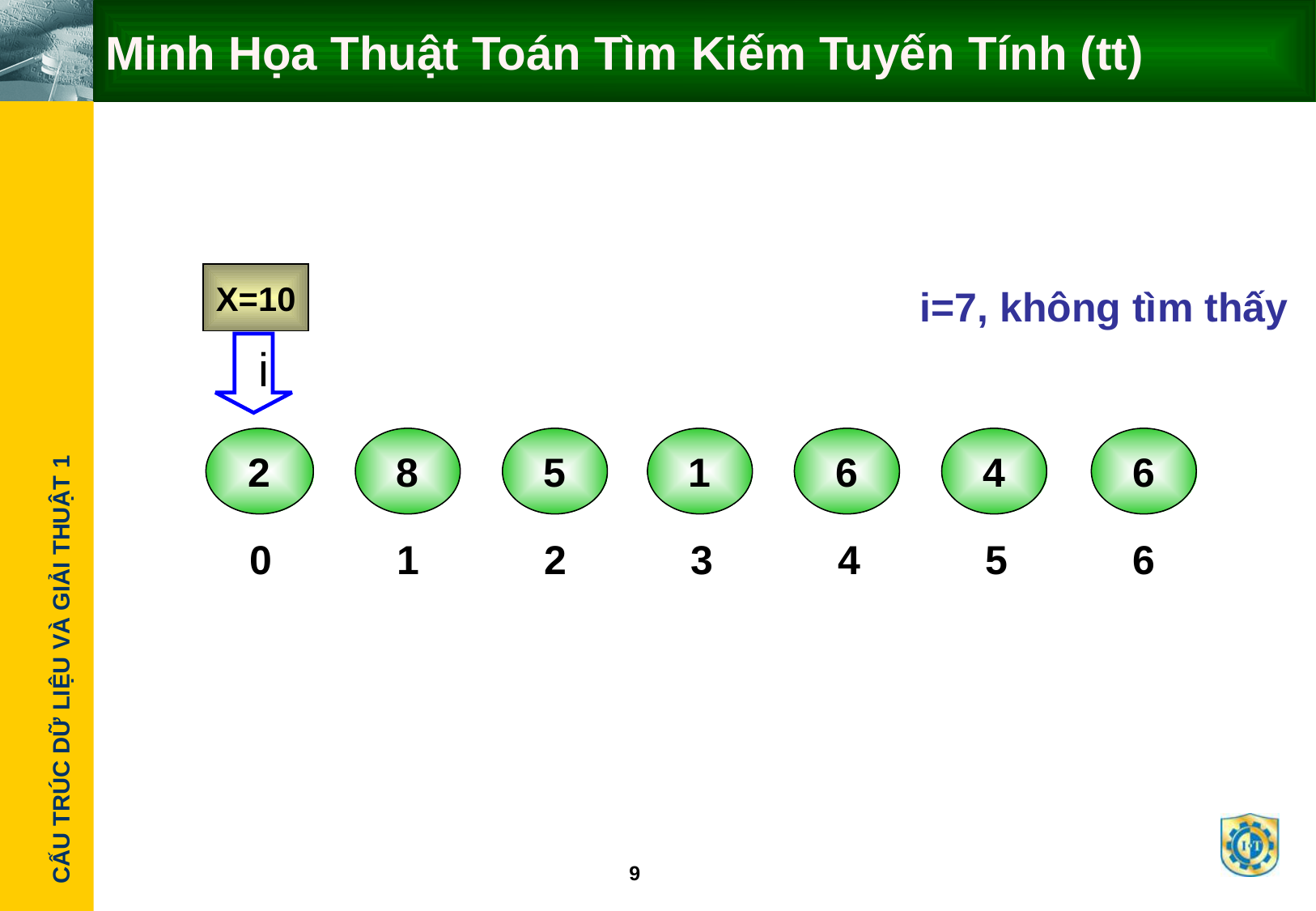

# Minh Họa Thuật Toán Tìm Kiếm Tuyến Tính (tt)
X=10
i
i=7, không tìm thấy
2
8
5
1
6
4
6
0
1
2
3
4
5
6